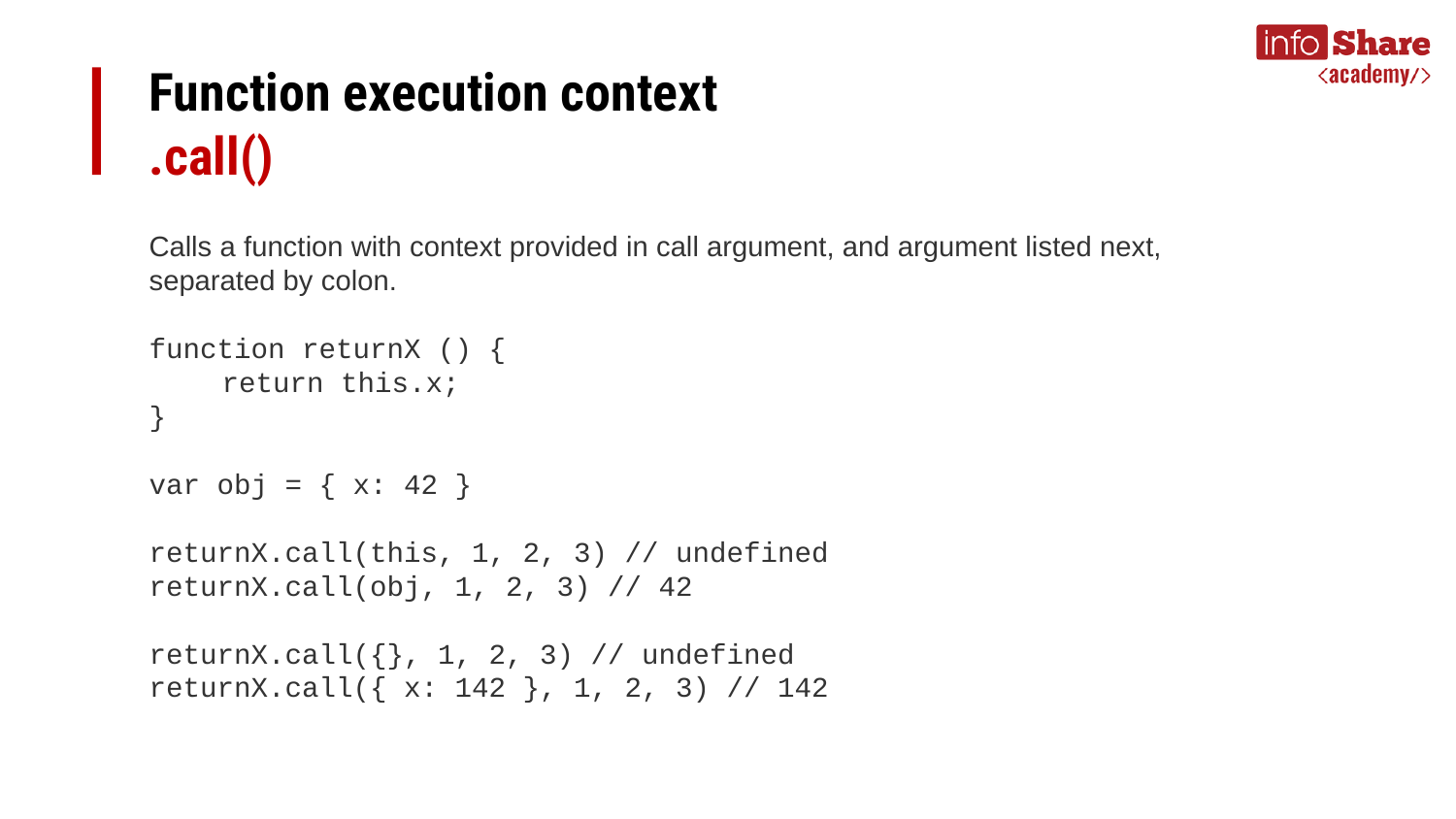

# Function execution context
.call()
Calls a function with context provided in call argument, and argument listed next, separated by colon.

function returnX () {
return this.x;
}

var obj = { x: 42 }

returnX.call(this, 1, 2, 3) // undefined
returnX.call(obj, 1, 2, 3) // 42

returnX.call({}, 1, 2, 3) // undefined
returnX.call({ x: 142 }, 1, 2, 3) // 142